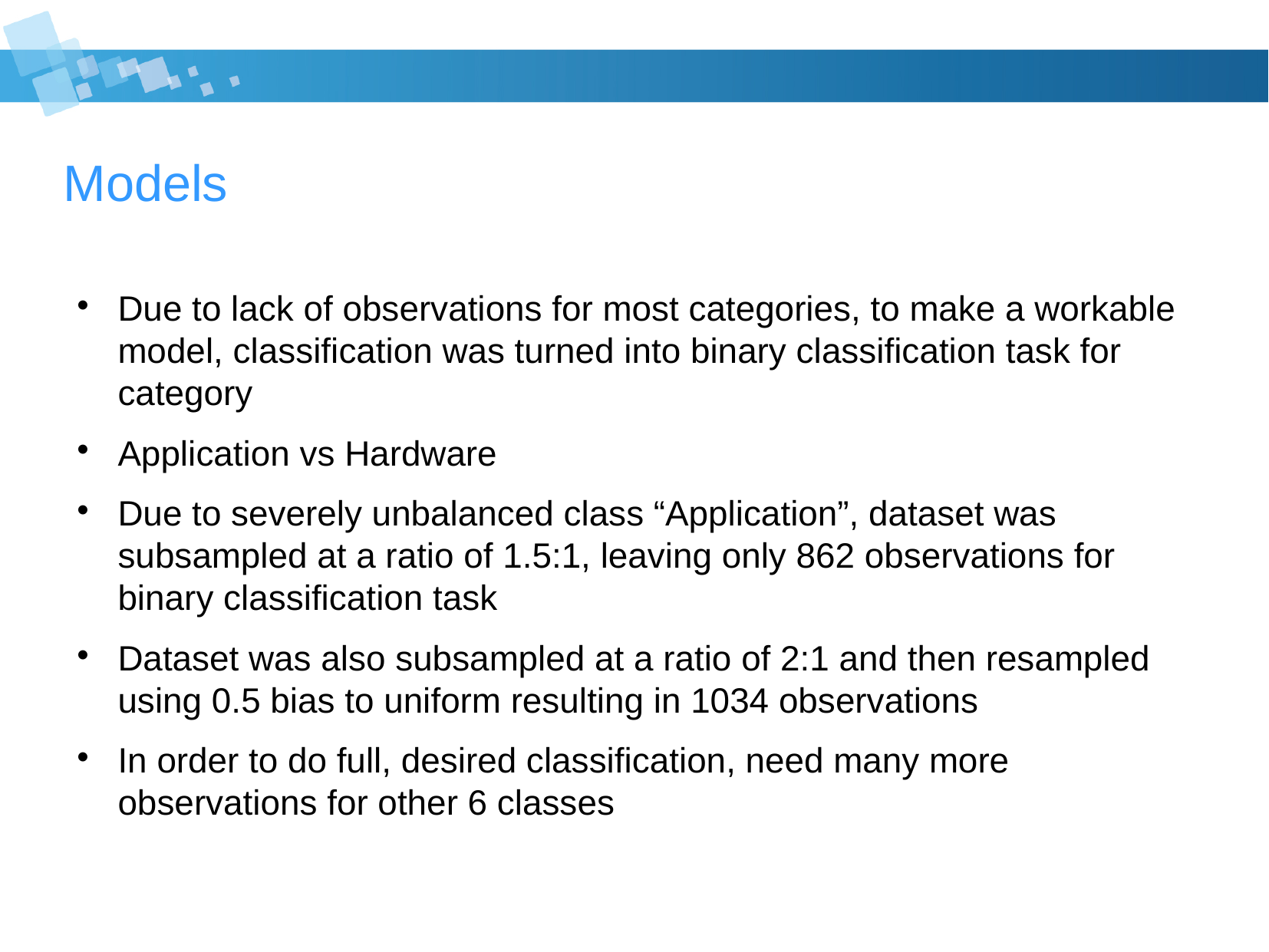

Models
Due to lack of observations for most categories, to make a workable model, classification was turned into binary classification task for category
Application vs Hardware
Due to severely unbalanced class “Application”, dataset was subsampled at a ratio of 1.5:1, leaving only 862 observations for binary classification task
Dataset was also subsampled at a ratio of 2:1 and then resampled using 0.5 bias to uniform resulting in 1034 observations
In order to do full, desired classification, need many more  observations for other 6 classes